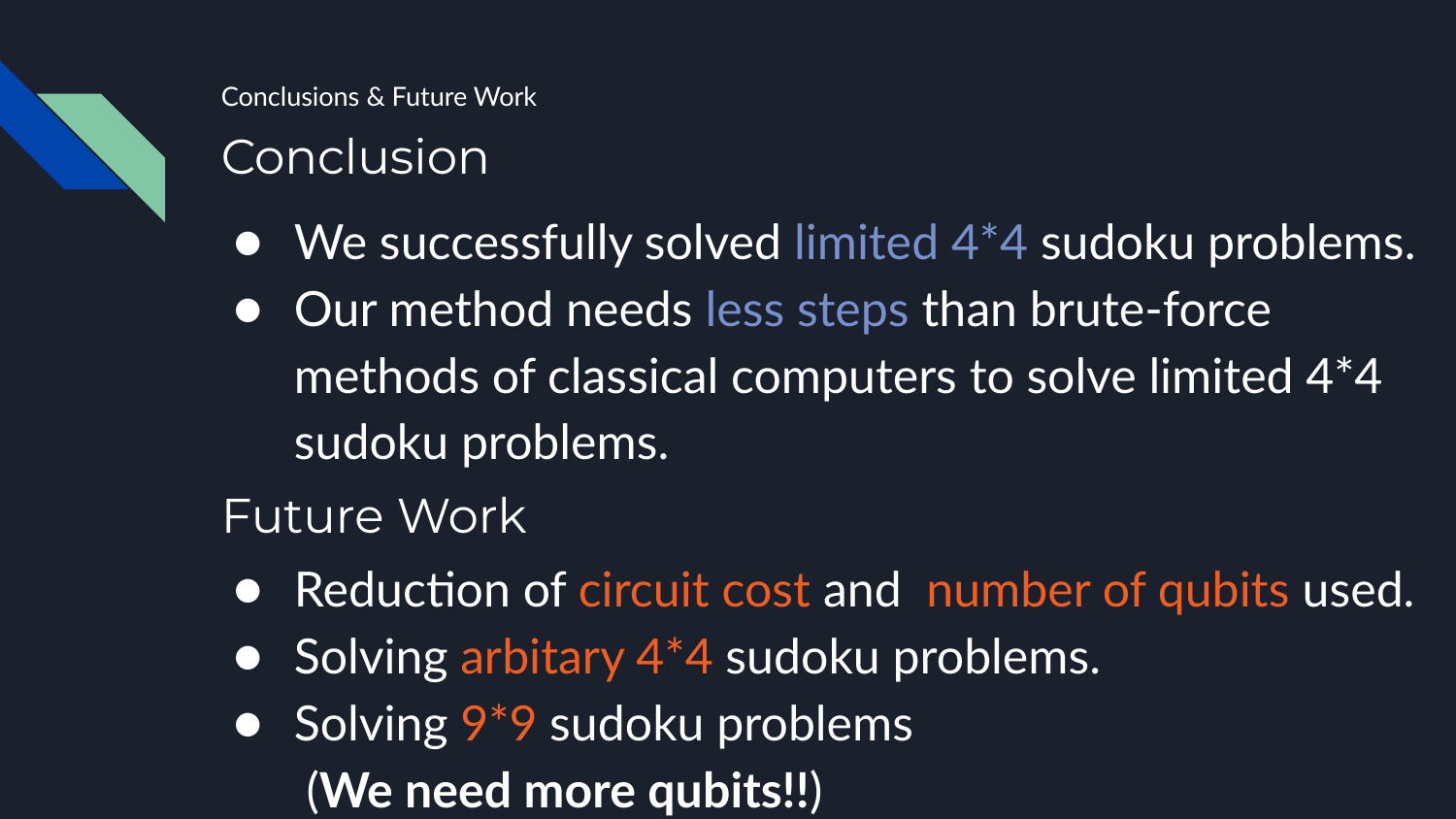

Conclusions & Future Work
# Conclusion
We successfully solved limited 4*4 sudoku problems.
Our method needs less steps than brute-force  methods of classical computers to solve limited 4*4 sudoku problems.
Future Work
Reduction of circuit cost and  number of qubits used.
Solving arbitary 4*4 sudoku problems.
Solving 9*9 sudoku problems
 (We need more qubits!!)